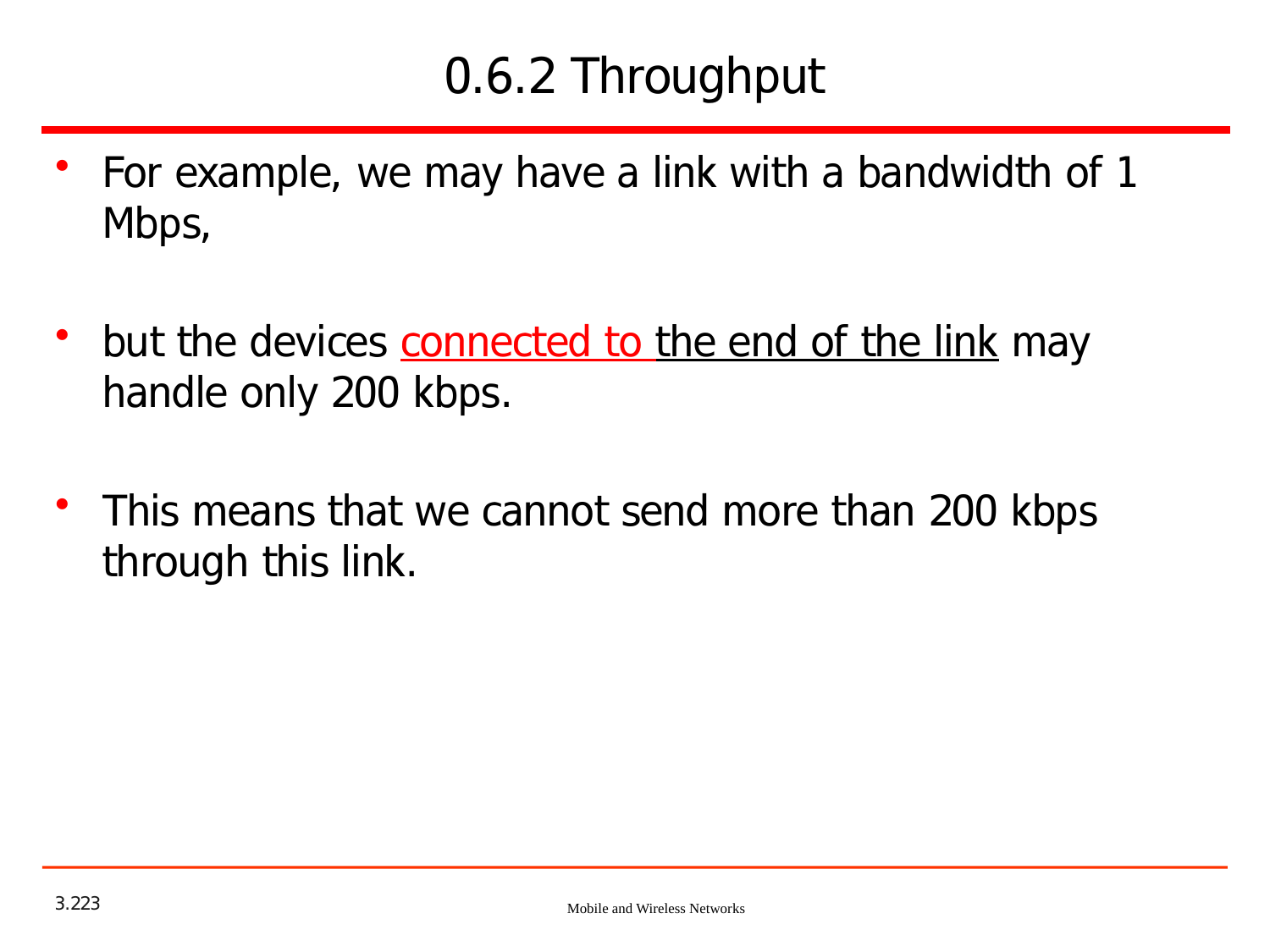

# 0.6.2 Throughput

For example, we may have a link with a bandwidth of 1 Mbps,

but the devices connected to the end of the link may handle only 200 kbps.

This means that we cannot send more than 200 kbps through this link.
3.223
Mobile and Wireless Networks